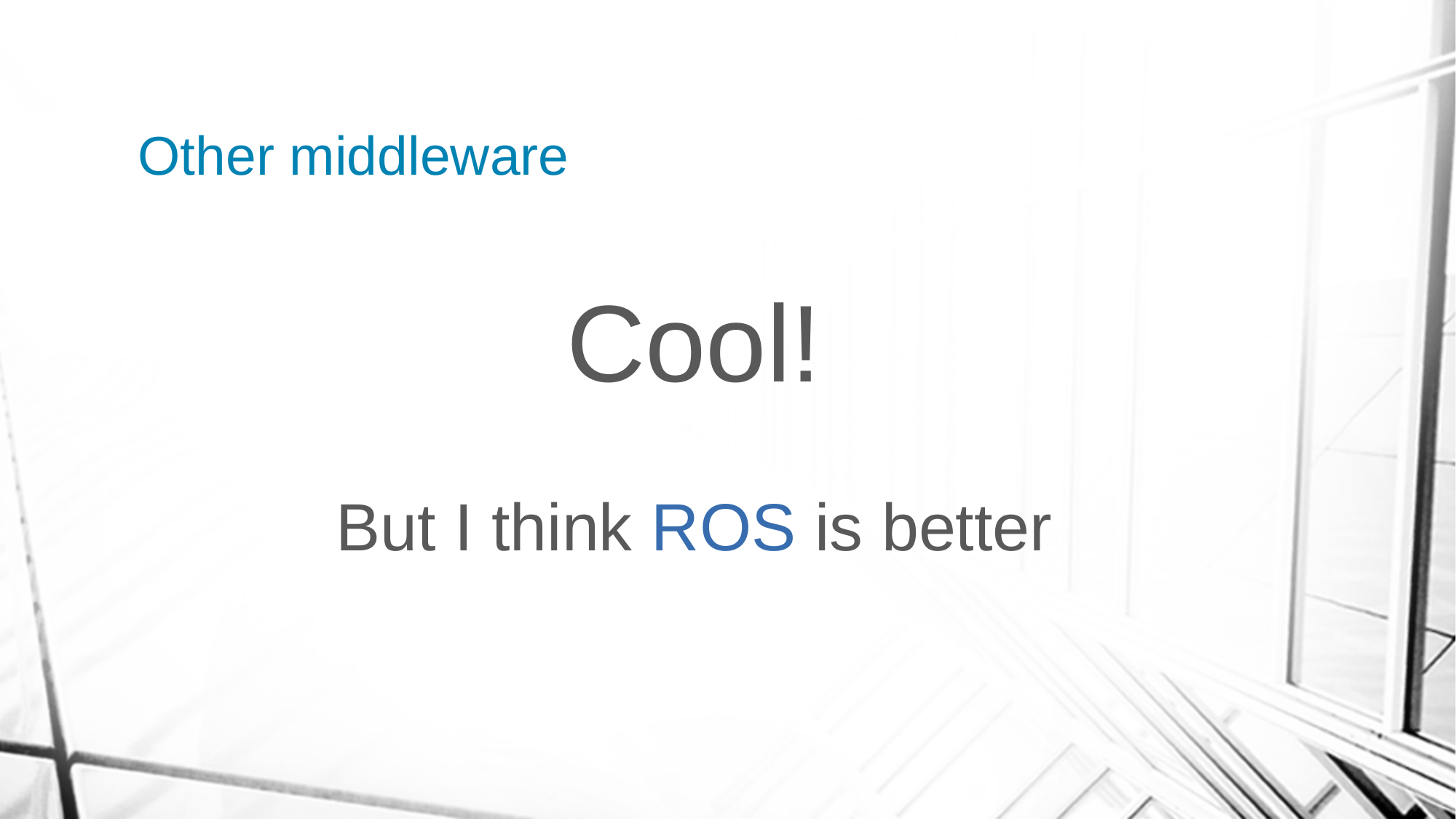

# Other middleware

Cool!

But I think ROS is better